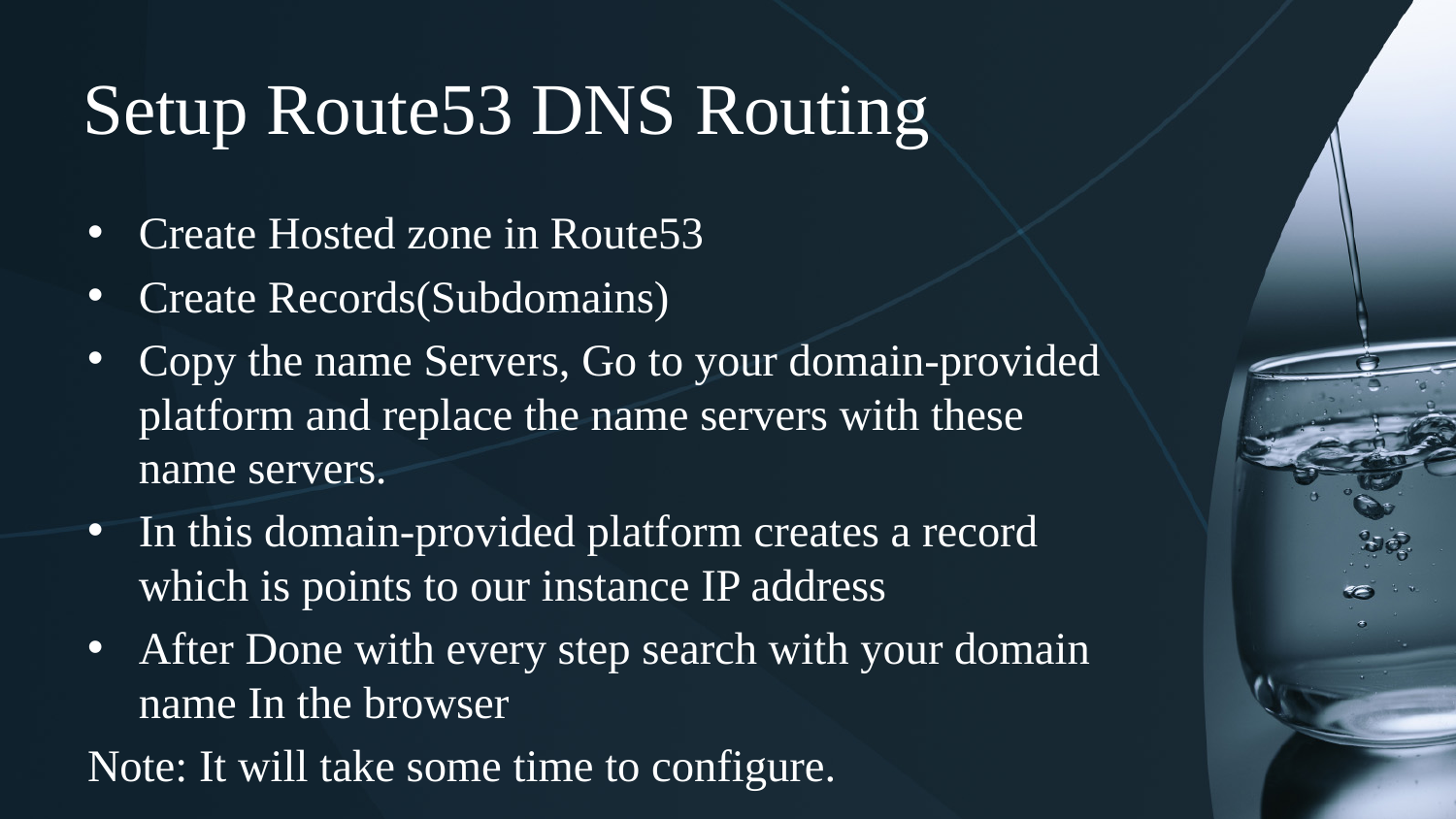

# Setup Route53 DNS Routing
Create Hosted zone in Route53
Create Records(Subdomains)
Copy the name Servers, Go to your domain-provided platform and replace the name servers with these name servers.
In this domain-provided platform creates a record which is points to our instance IP address
After Done with every step search with your domain name In the browser
Note: It will take some time to configure.